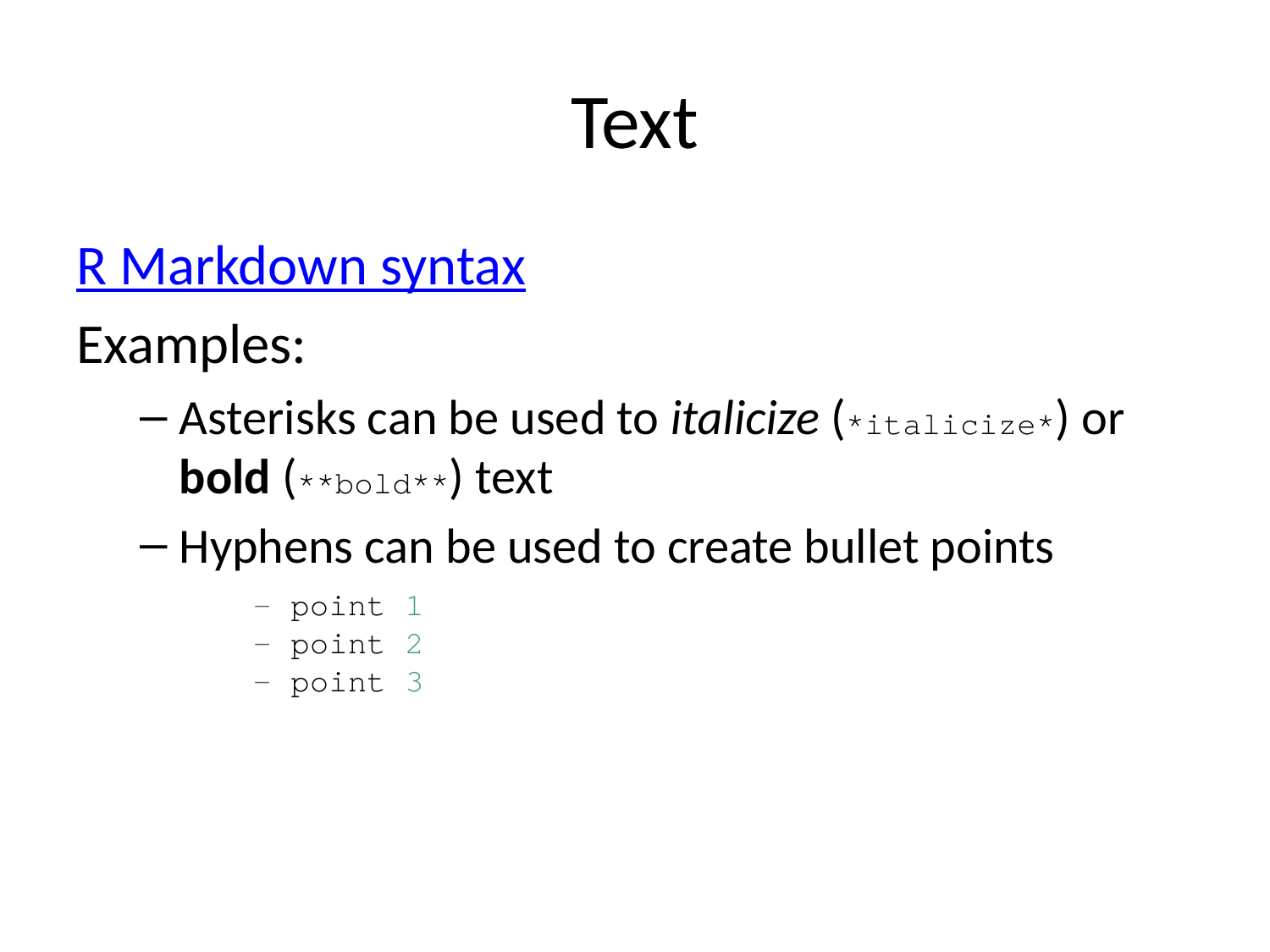

# Text
R Markdown syntax
Examples:
Asterisks can be used to italicize (*italicize*) or bold (**bold**) text
Hyphens can be used to create bullet points
- point 1
- point 2
- point 3